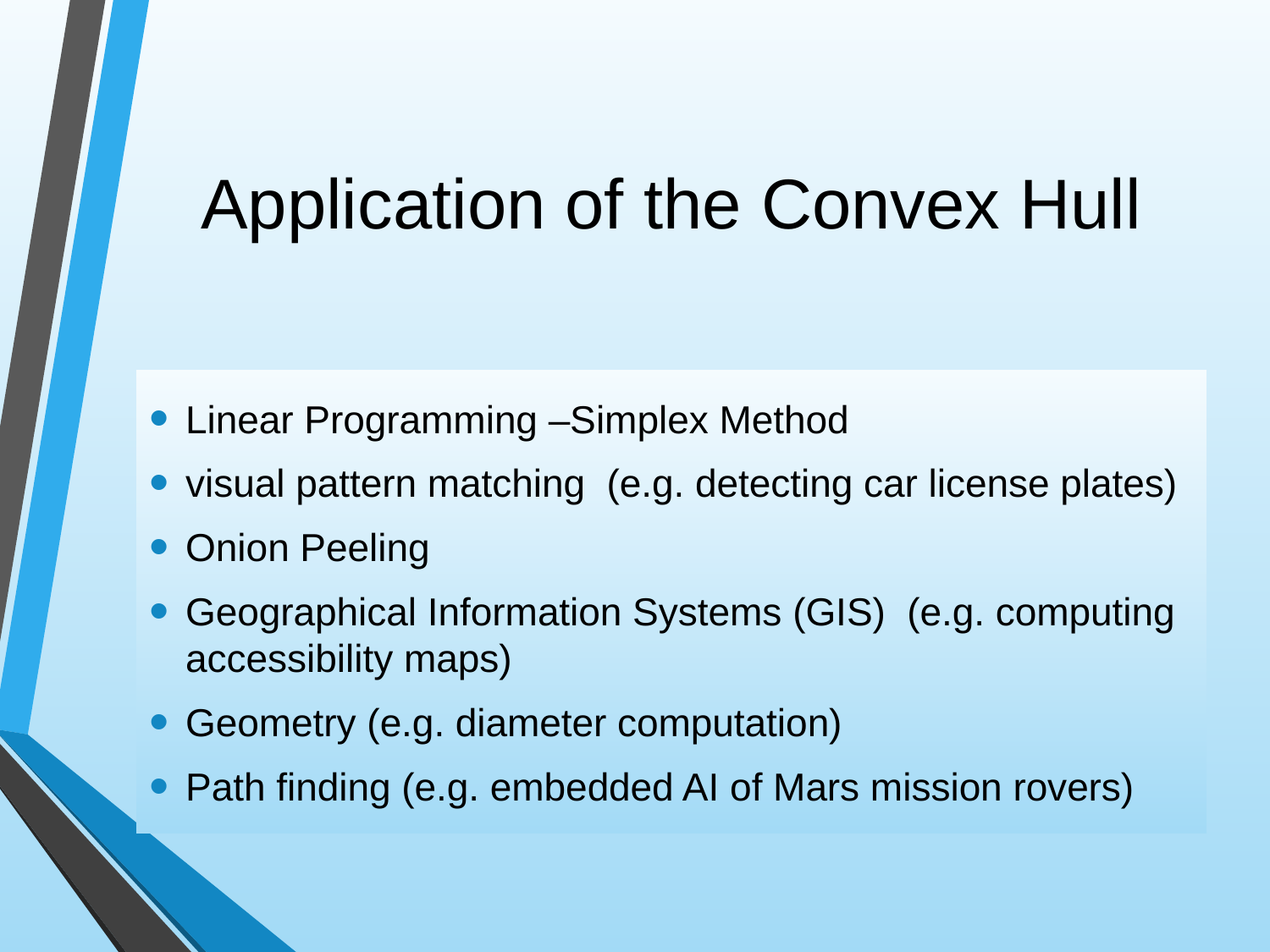

# Application of the Convex Hull
Linear Programming –Simplex Method
visual pattern matching  (e.g. detecting car license plates)
Onion Peeling
Geographical Information Systems (GIS)  (e.g. computing accessibility maps)
Geometry (e.g. diameter computation)
Path finding (e.g. embedded AI of Mars mission rovers)